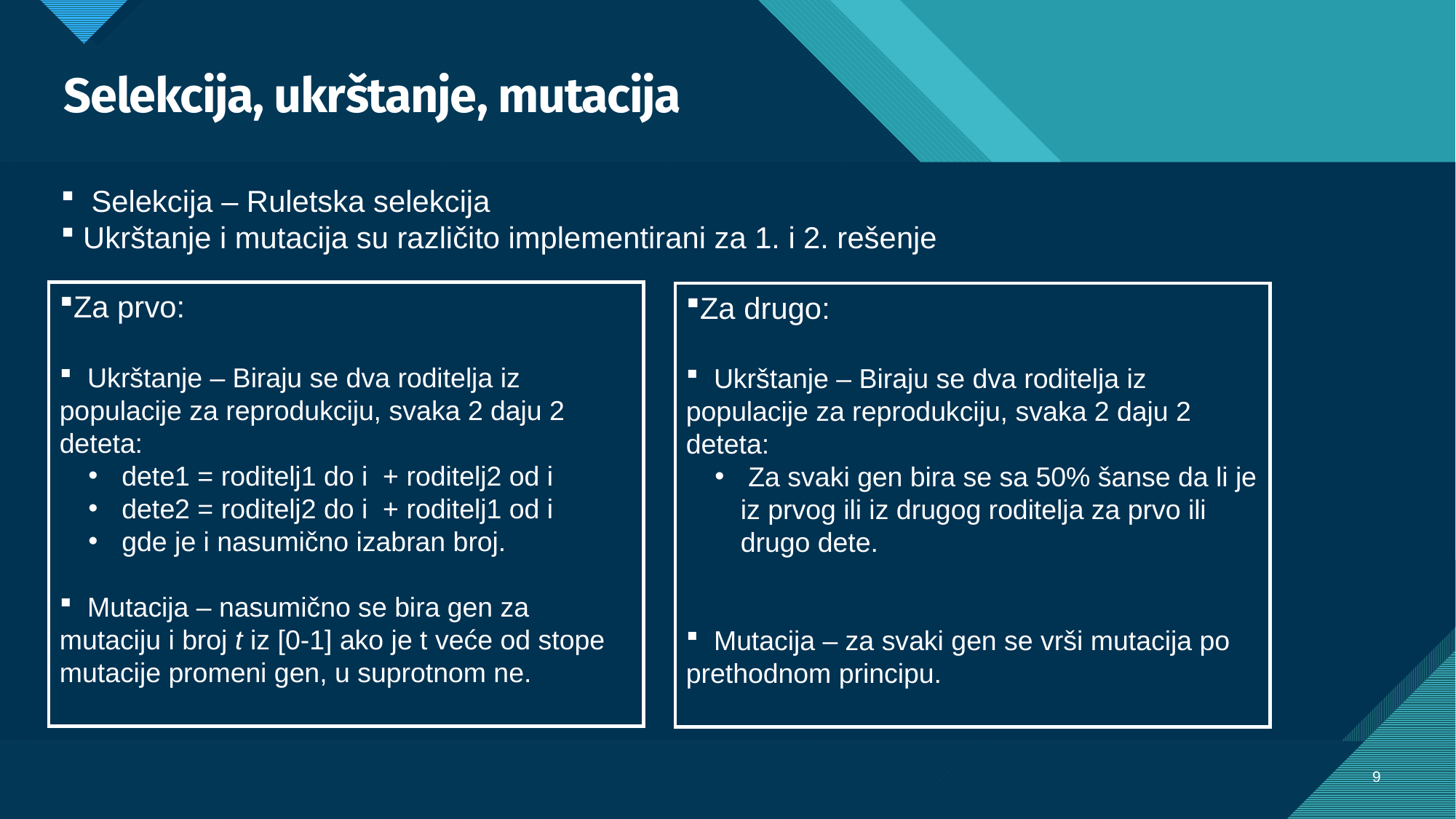

# Selekcija, ukrštanje, mutacija
  Selekcija – Ruletska selekcija
 Ukrštanje i mutacija su različito implementirani za 1. i 2. rešenje

Za prvo:

  Ukrštanje – Biraju se dva roditelja iz populacije za reprodukciju, svaka 2 daju 2 deteta:
 dete1 = roditelj1 do i  + roditelj2 od i
 dete2 = roditelj2 do i  + roditelj1 od i
 gde je i nasumično izabran broj.

  Mutacija – nasumično se bira gen za mutaciju i broj t iz [0-1] ako je t veće od stope mutacije promeni gen, u suprotnom ne.

Za drugo:

  Ukrštanje – Biraju se dva roditelja iz populacije za reprodukciju, svaka 2 daju 2 deteta:
 Za svaki gen bira se sa 50% šanse da li je iz prvog ili iz drugog roditelja za prvo ili drugo dete.

  Mutacija – za svaki gen se vrši mutacija po prethodnom principu.

9